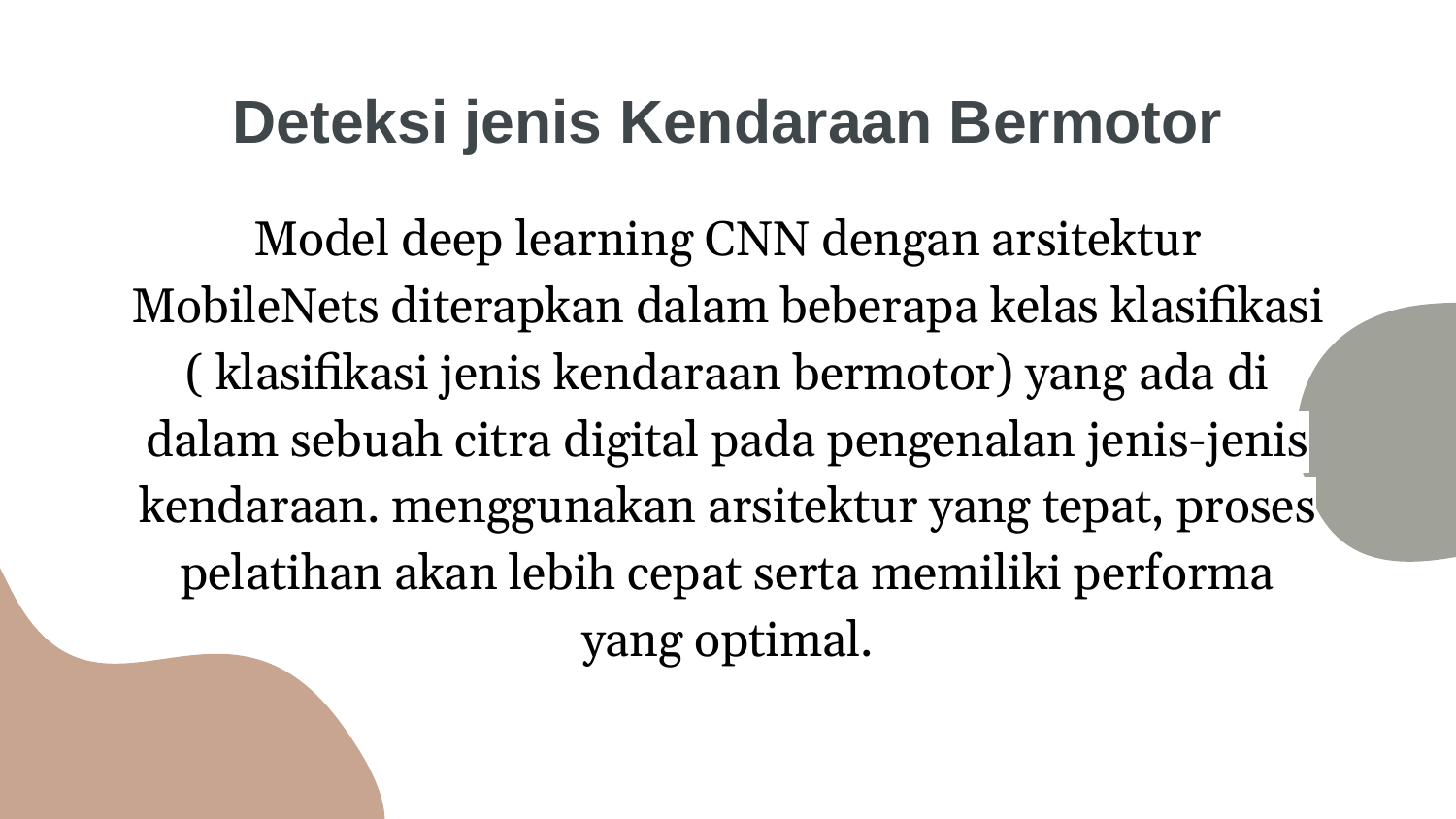

# Deteksi jenis Kendaraan Bermotor
Model deep learning CNN dengan arsitektur MobileNets diterapkan dalam beberapa kelas klasifikasi ( klasifikasi jenis kendaraan bermotor) yang ada di dalam sebuah citra digital pada pengenalan jenis-jenis kendaraan. menggunakan arsitektur yang tepat, proses pelatihan akan lebih cepat serta memiliki performa yang optimal.